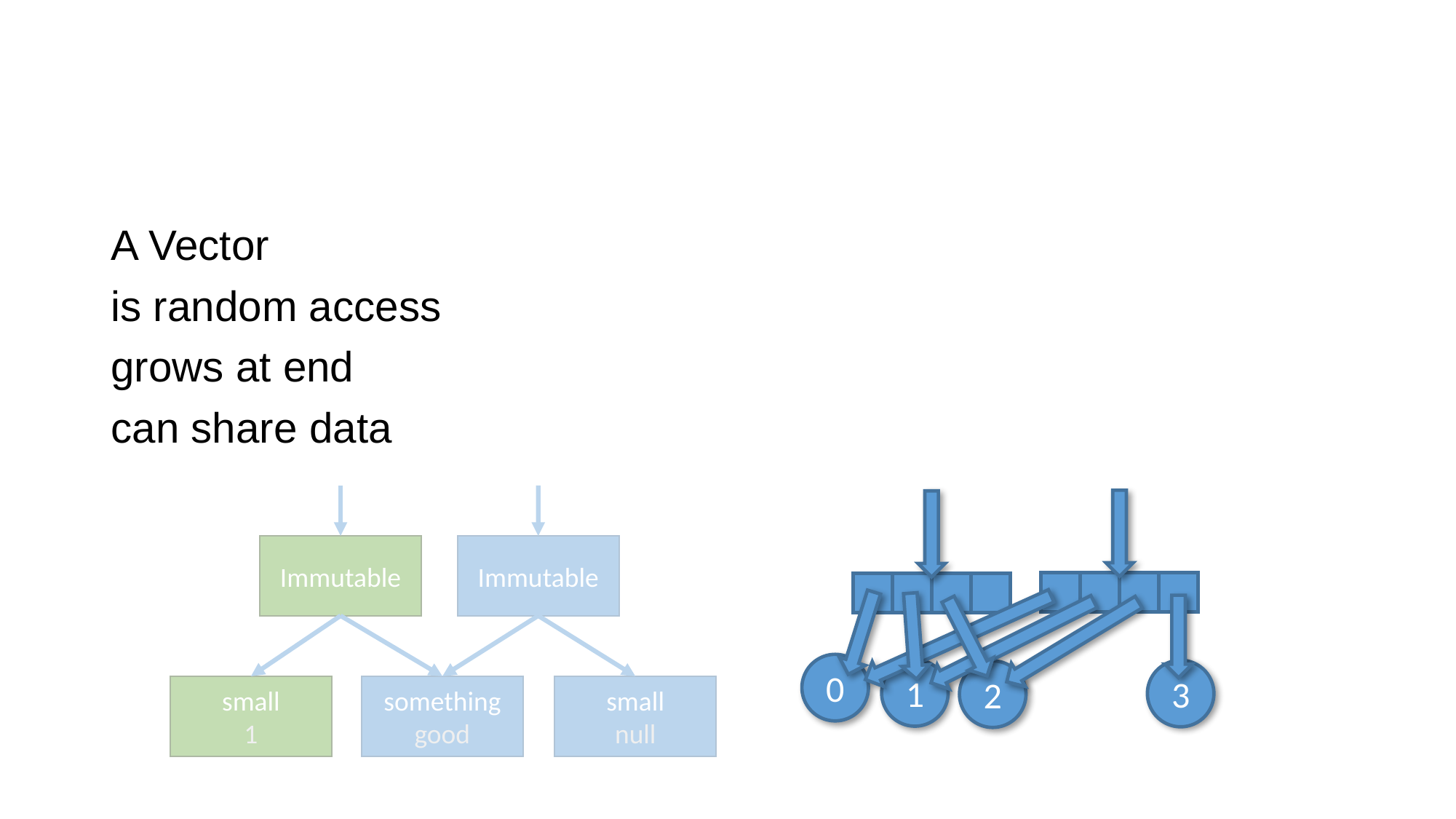

#
A Vector
is random access
grows at end
can share data

Immutable
Immutable
small
1
something good
small
null

0
1
3
2